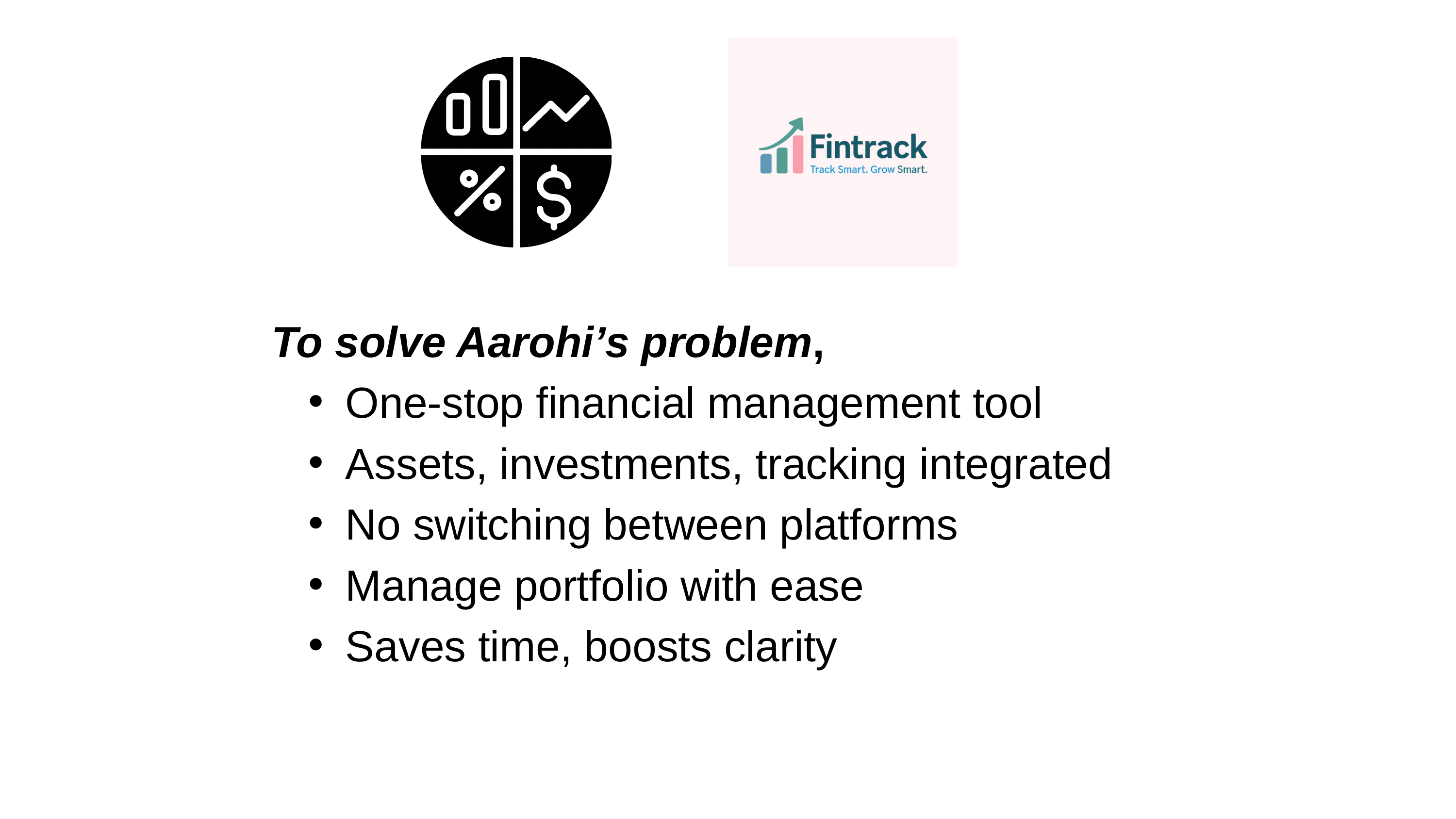

To solve Aarohi’s problem,
One-stop financial management tool
Assets, investments, tracking integrated
No switching between platforms
Manage portfolio with ease
Saves time, boosts clarity